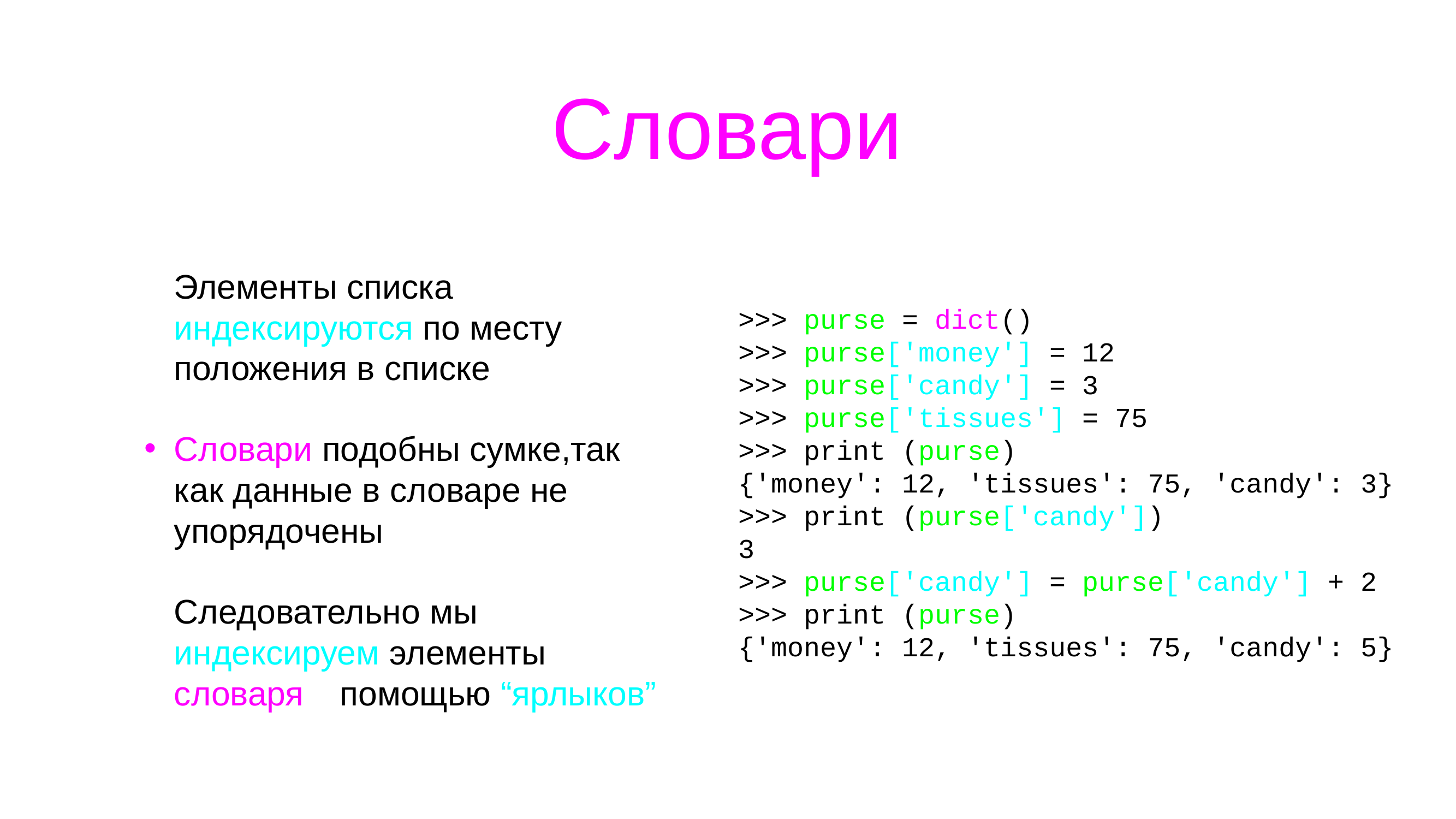

# Словари
>>> purse = dict()
>>> purse['money'] = 12
>>> purse['candy'] = 3
>>> purse['tissues'] = 75
>>> print (purse)
{'money': 12, 'tissues': 75, 'candy': 3}
>>> print (purse['candy'])
3
>>> purse['candy'] = purse['candy'] + 2
>>> print (purse)
{'money': 12, 'tissues': 75, 'candy': 5}
Элементы списка индексируются по месту положения в списке
Словари подобны сумке,так как данные в словаре не упорядочены
Следовательно мы индексируем элементы словаря с помощью “ярлыков”